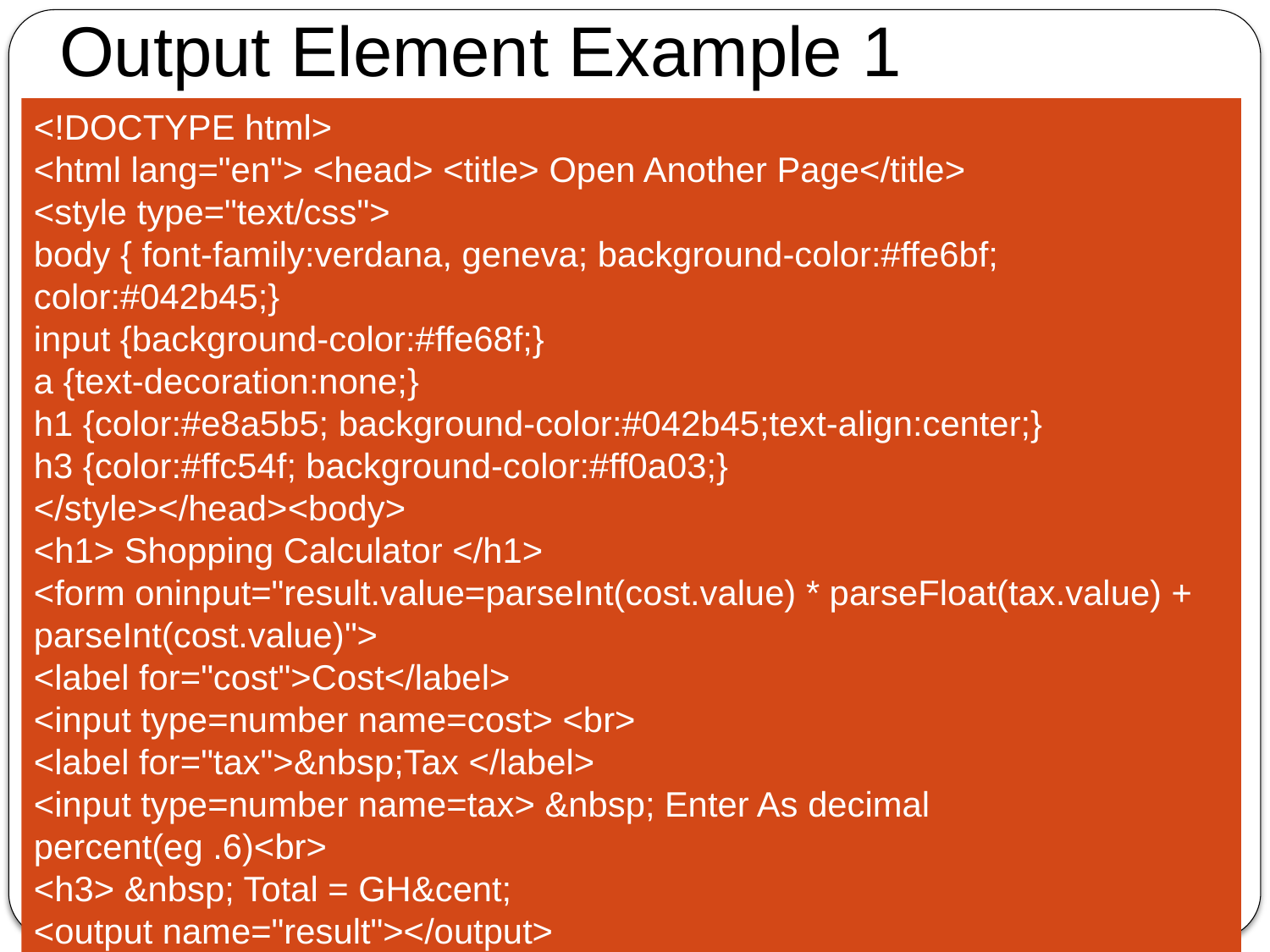

Output Element Example 1
<!DOCTYPE html>
<html lang="en"> <head> <title> Open Another Page</title>
<style type="text/css">
body { font-family:verdana, geneva; background-color:#ffe6bf; color:#042b45;}
input {background-color:#ffe68f;}
a {text-decoration:none;}
h1 {color:#e8a5b5; background-color:#042b45;text-align:center;}
h3 {color:#ffc54f; background-color:#ff0a03;}
</style></head><body>
<h1> Shopping Calculator </h1>
<form oninput="result.value=parseInt(cost.value) * parseFloat(tax.value) + parseInt(cost.value)">
<label for="cost">Cost</label>
<input type=number name=cost> <br>
<label for="tax">&nbsp;Tax </label>
<input type=number name=tax> &nbsp; Enter As decimal percent(eg .6)<br>
<h3> &nbsp; Total = GH&cent;
<output name="result"></output>
</h3></form></body></html>
ICT453: Internet Technologies and Web Design - GTUC 2013 Delivery                #Lempogo Forgor